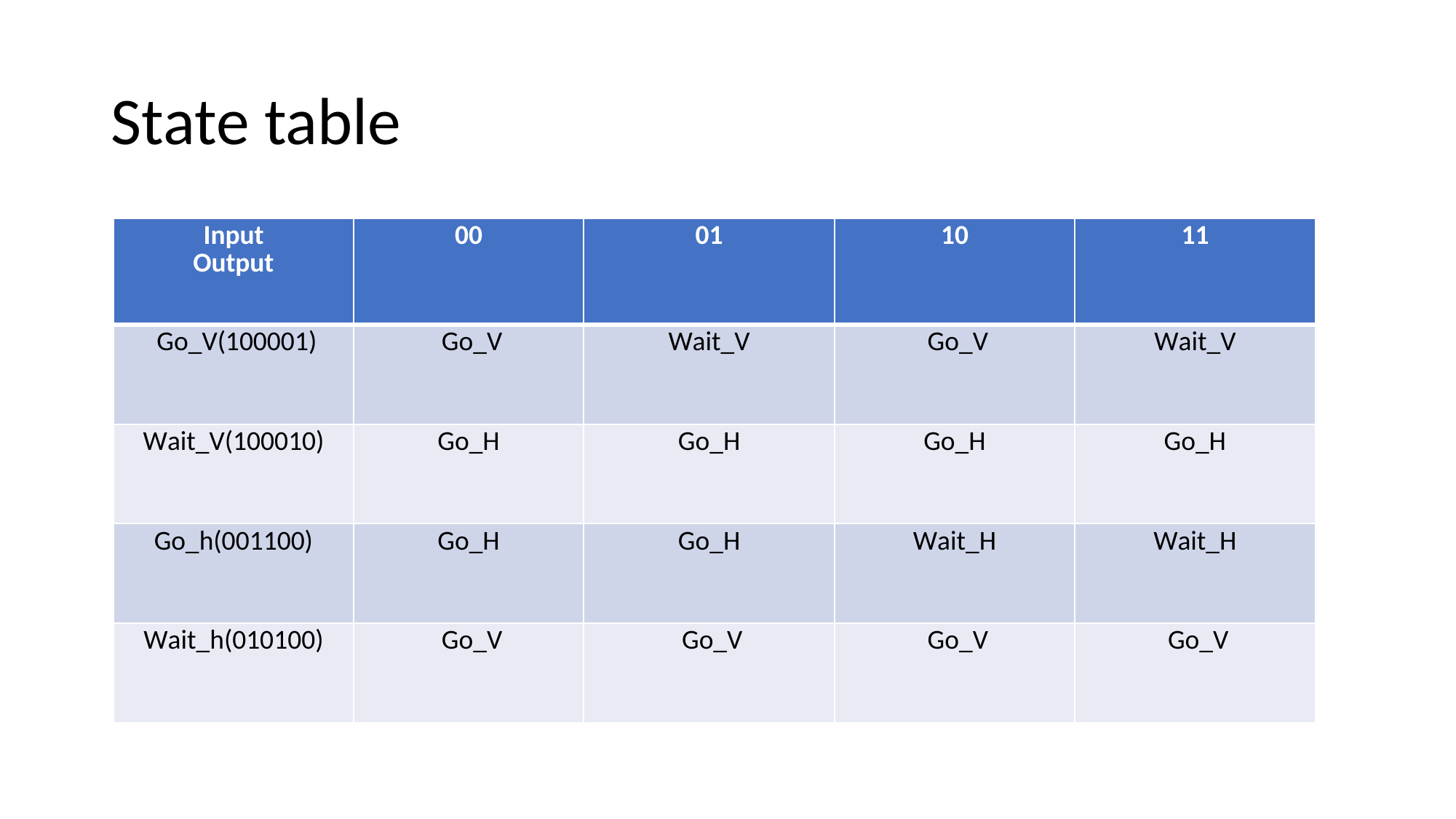

# State table
| Input Output | 00 | 01 | 10 | 11 |
| --- | --- | --- | --- | --- |
| Go\_V(100001) | Go\_V | Wait\_V | Go\_V | Wait\_V |
| Wait\_V(100010) | Go\_H | Go\_H | Go\_H | Go\_H |
| Go\_h(001100) | Go\_H | Go\_H | Wait\_H | Wait\_H |
| Wait\_h(010100) | Go\_V | Go\_V | Go\_V | Go\_V |